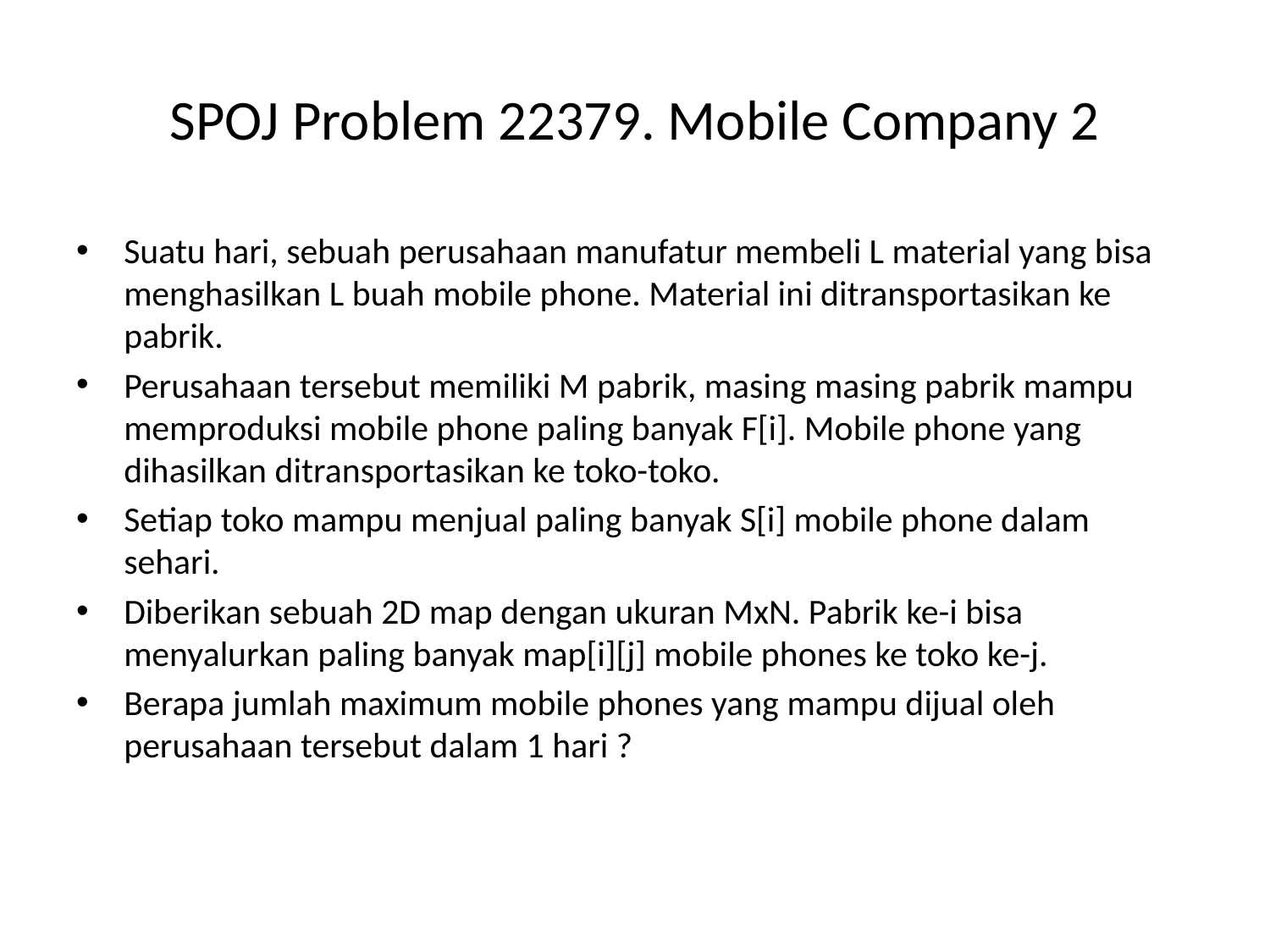

# SPOJ Problem 22379. Mobile Company 2
Suatu hari, sebuah perusahaan manufatur membeli L material yang bisa menghasilkan L buah mobile phone. Material ini ditransportasikan ke pabrik.
Perusahaan tersebut memiliki M pabrik, masing masing pabrik mampu memproduksi mobile phone paling banyak F[i]. Mobile phone yang dihasilkan ditransportasikan ke toko-toko.
Setiap toko mampu menjual paling banyak S[i] mobile phone dalam sehari.
Diberikan sebuah 2D map dengan ukuran MxN. Pabrik ke-i bisa menyalurkan paling banyak map[i][j] mobile phones ke toko ke-j.
Berapa jumlah maximum mobile phones yang mampu dijual oleh perusahaan tersebut dalam 1 hari ?